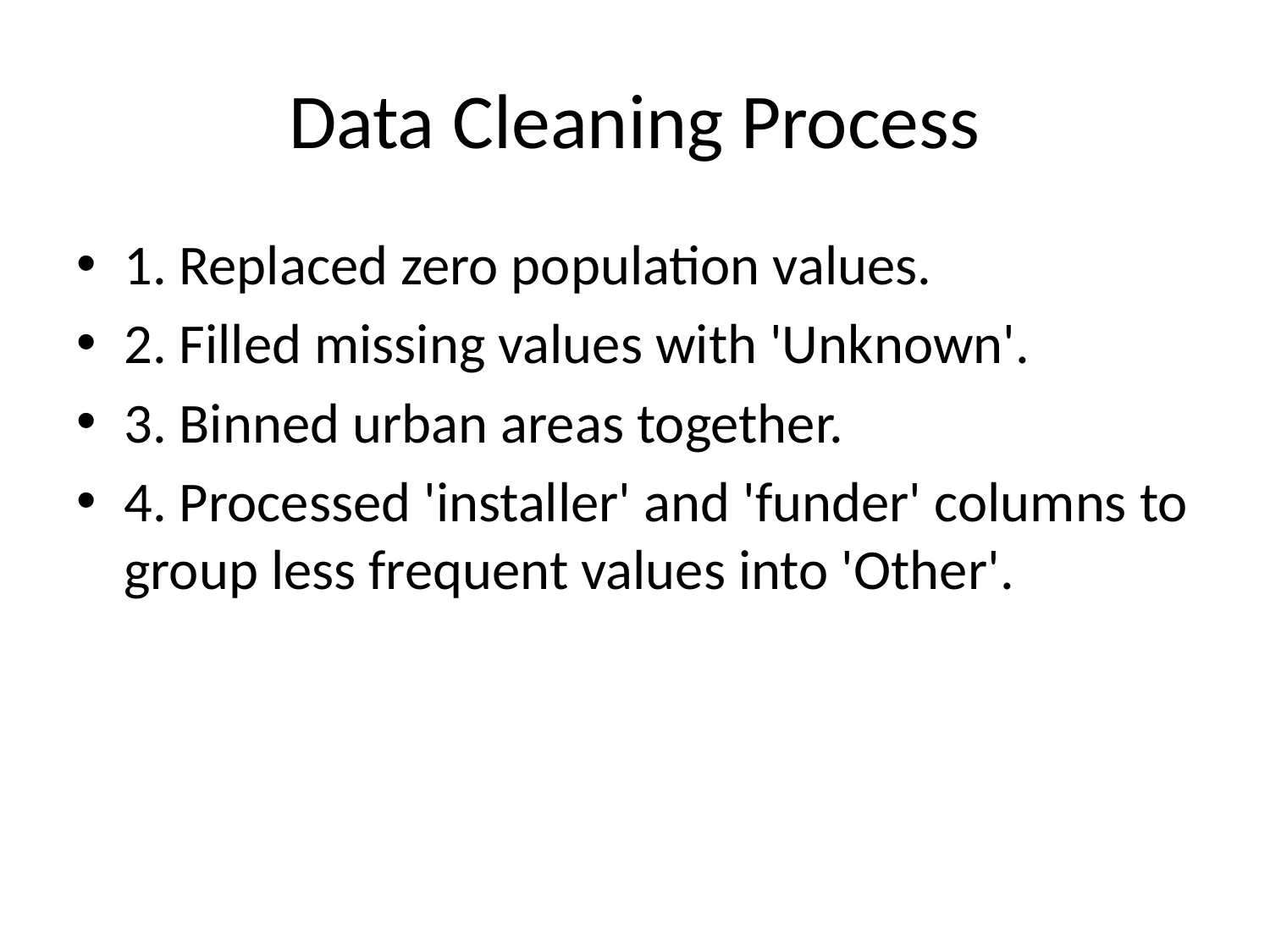

# Data Cleaning Process
1. Replaced zero population values.
2. Filled missing values with 'Unknown'.
3. Binned urban areas together.
4. Processed 'installer' and 'funder' columns to group less frequent values into 'Other'.